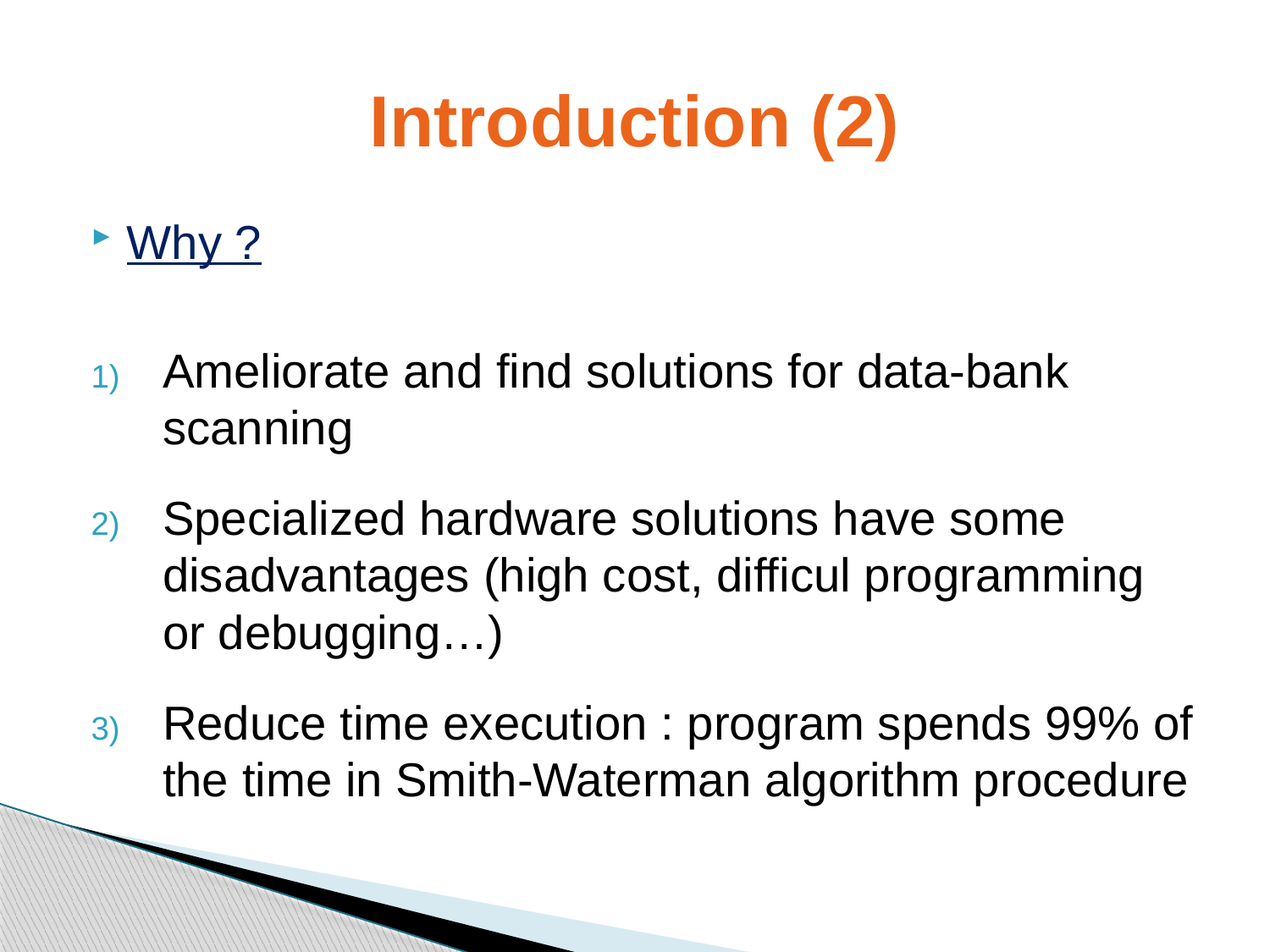

# Introduction (2)
Why ?

Ameliorate and find solutions for data-bank scanning

Specialized hardware solutions have some disadvantages (high cost, difficul programming or debugging…)

Reduce time execution : program spends 99% of the time in Smith-Waterman algorithm procedure